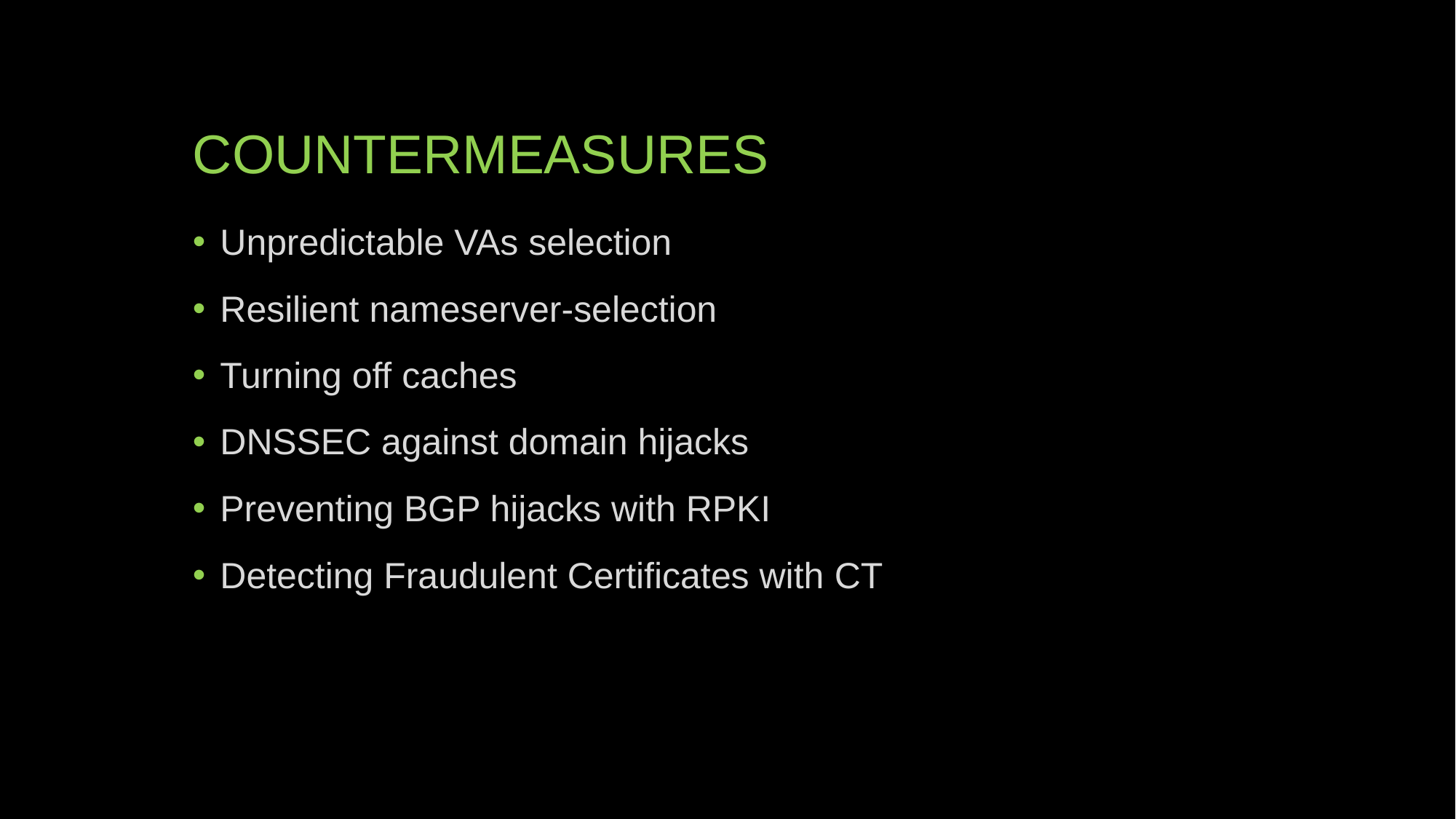

# COUNTERMEASURES
Unpredictable VAs selection
Resilient nameserver-selection
Turning off caches
DNSSEC against domain hijacks
Preventing BGP hijacks with RPKI
Detecting Fraudulent Certificates with CT